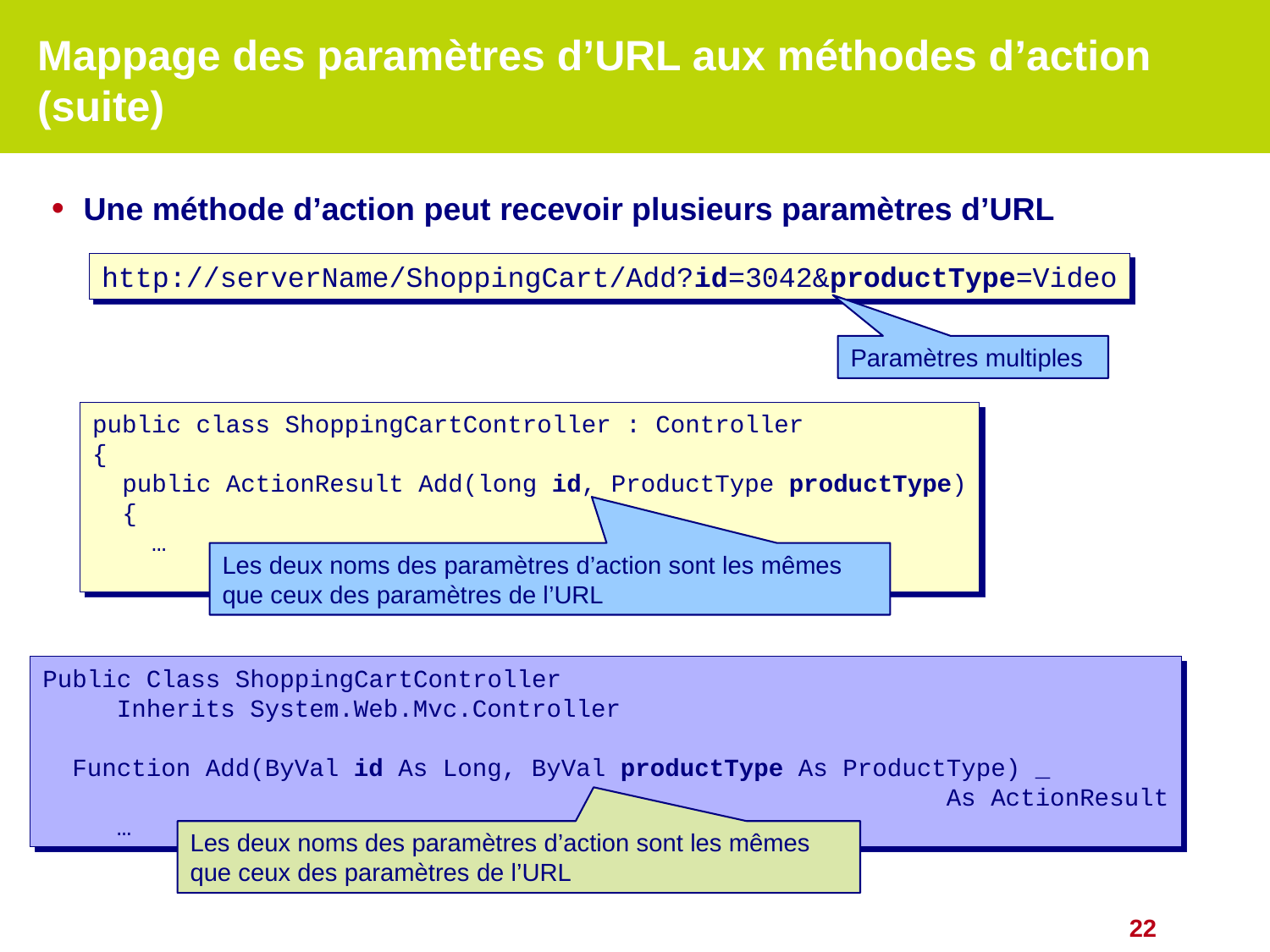

# Mappage des paramètres d’URL aux méthodes d’action (suite)
Une méthode d’action peut recevoir plusieurs paramètres d’URL
http://serverName/ShoppingCart/Add?id=3042&productType=Video
Paramètres multiples
public class ShoppingCartController : Controller
{
  public ActionResult Add(long id, ProductType productType)
  {
    …

Les deux noms des paramètres d’action sont les mêmes que ceux des paramètres de l’URL
Public Class ShoppingCartController
     Inherits System.Web.Mvc.Controller

  Function Add(ByVal id As Long, ByVal productType As ProductType) _
                                                             As ActionResult
     …
Les deux noms des paramètres d’action sont les mêmes que ceux des paramètres de l’URL